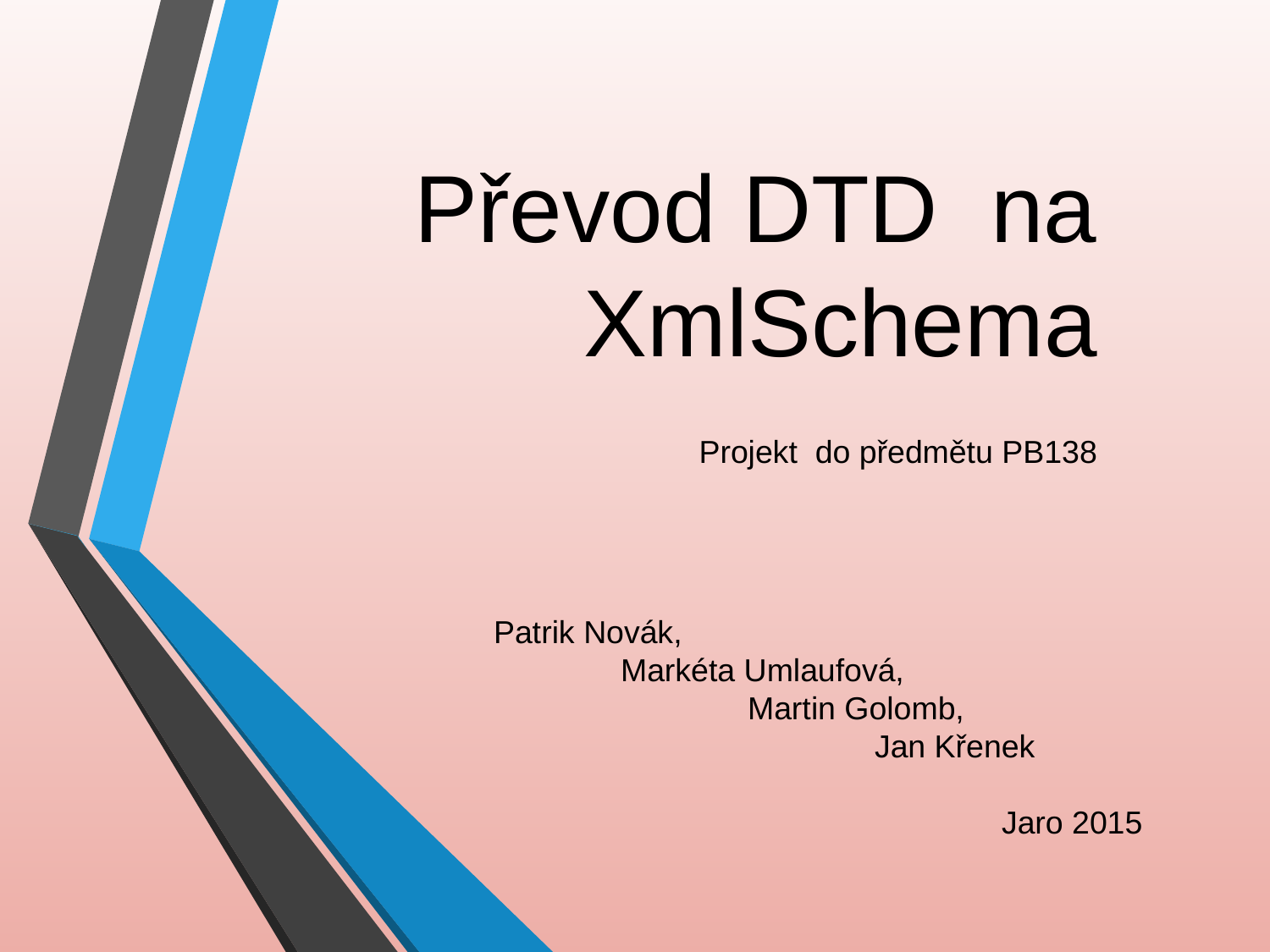

# Převod DTD  na XmlSchema
Projekt  do předmětu PB138
Patrik Novák,
	Markéta Umlaufová,
		Martin Golomb,
			Jan Křenek
				Jaro 2015